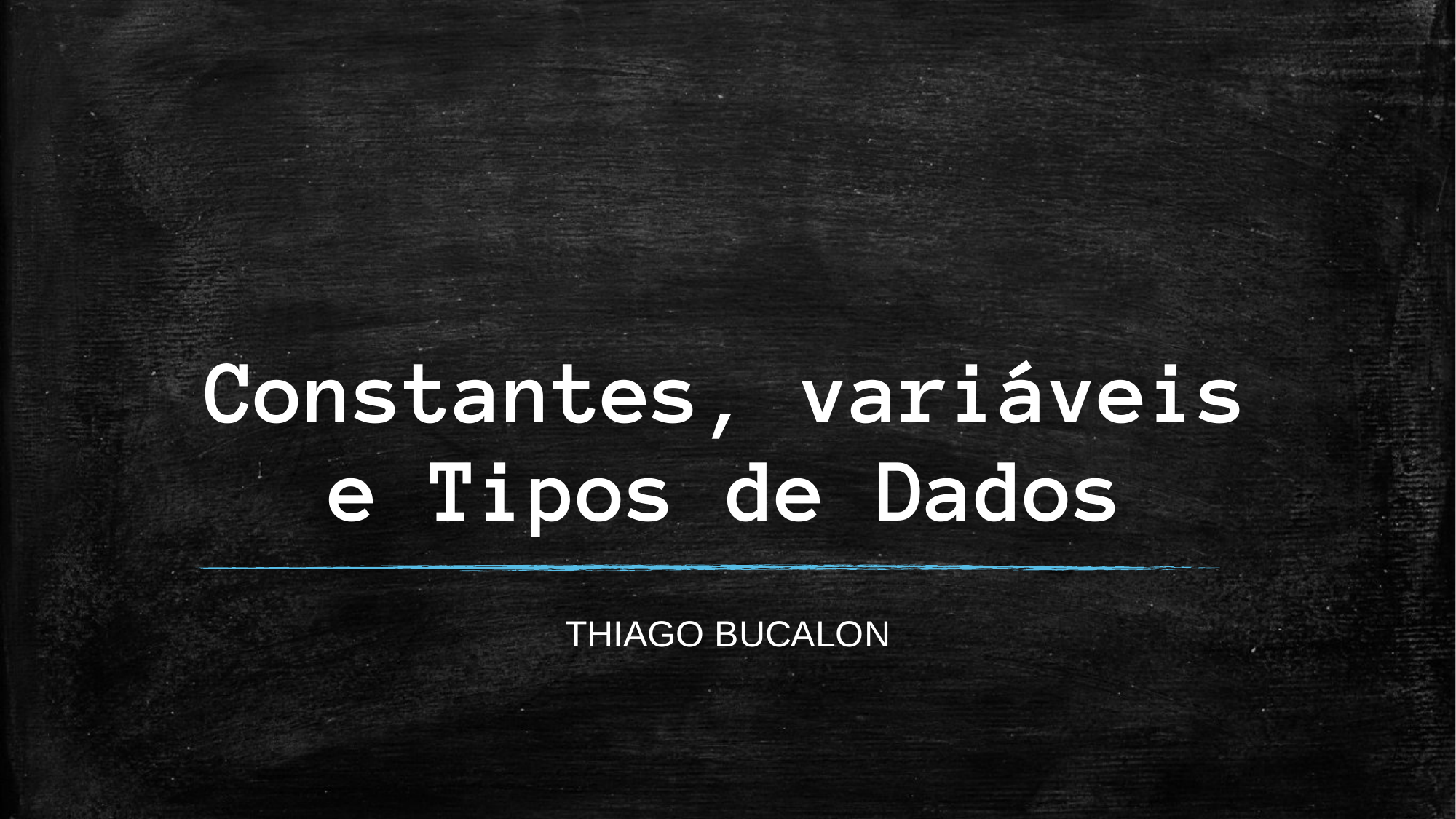

# Constantes, variáveis e Tipos de Dados
THIAGO BUCALON